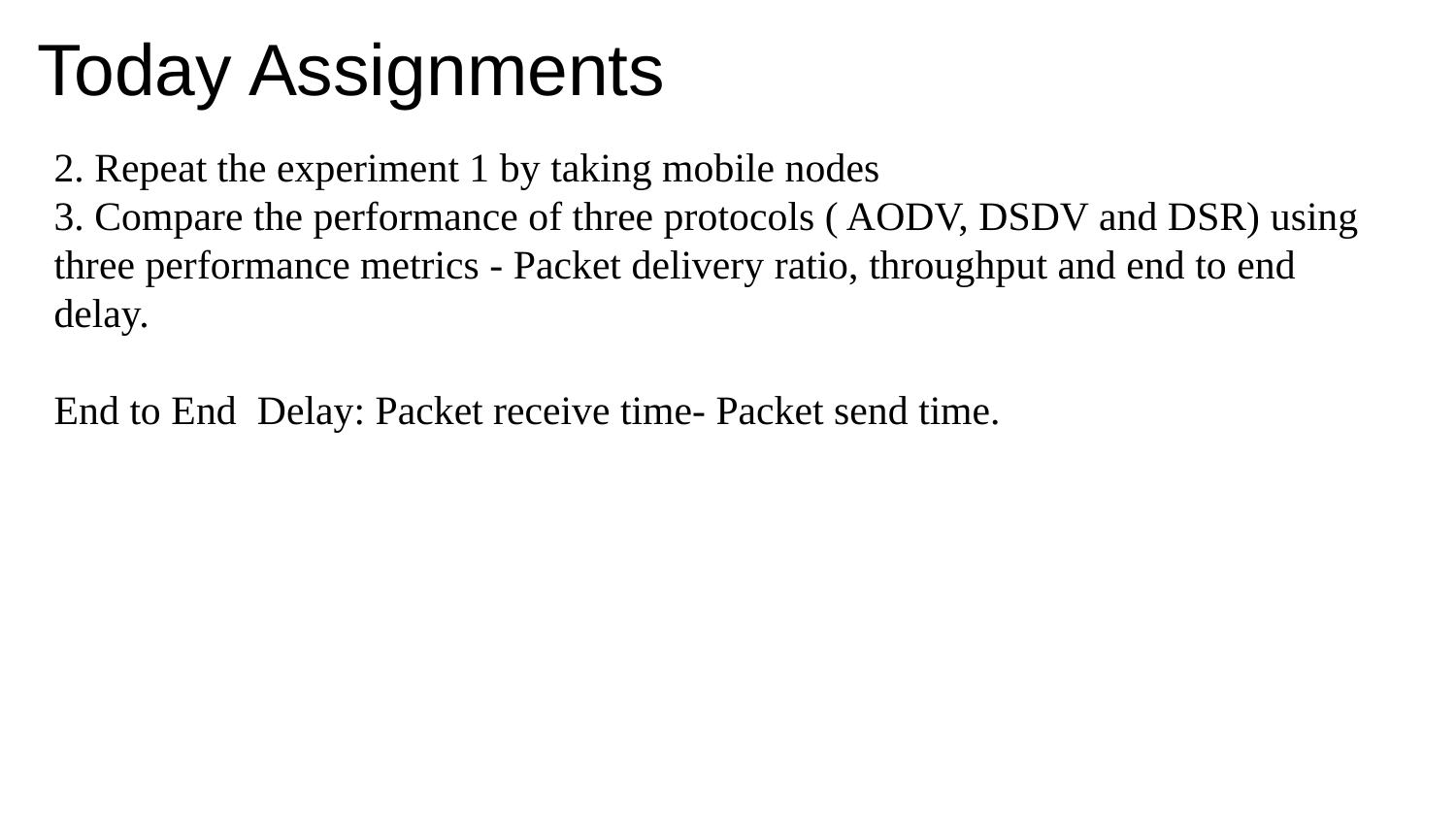

# Today Assignments
2. Repeat the experiment 1 by taking mobile nodes
3. Compare the performance of three protocols ( AODV, DSDV and DSR) using three performance metrics - Packet delivery ratio, throughput and end to end  delay.

End to End  Delay: Packet receive time- Packet send time.